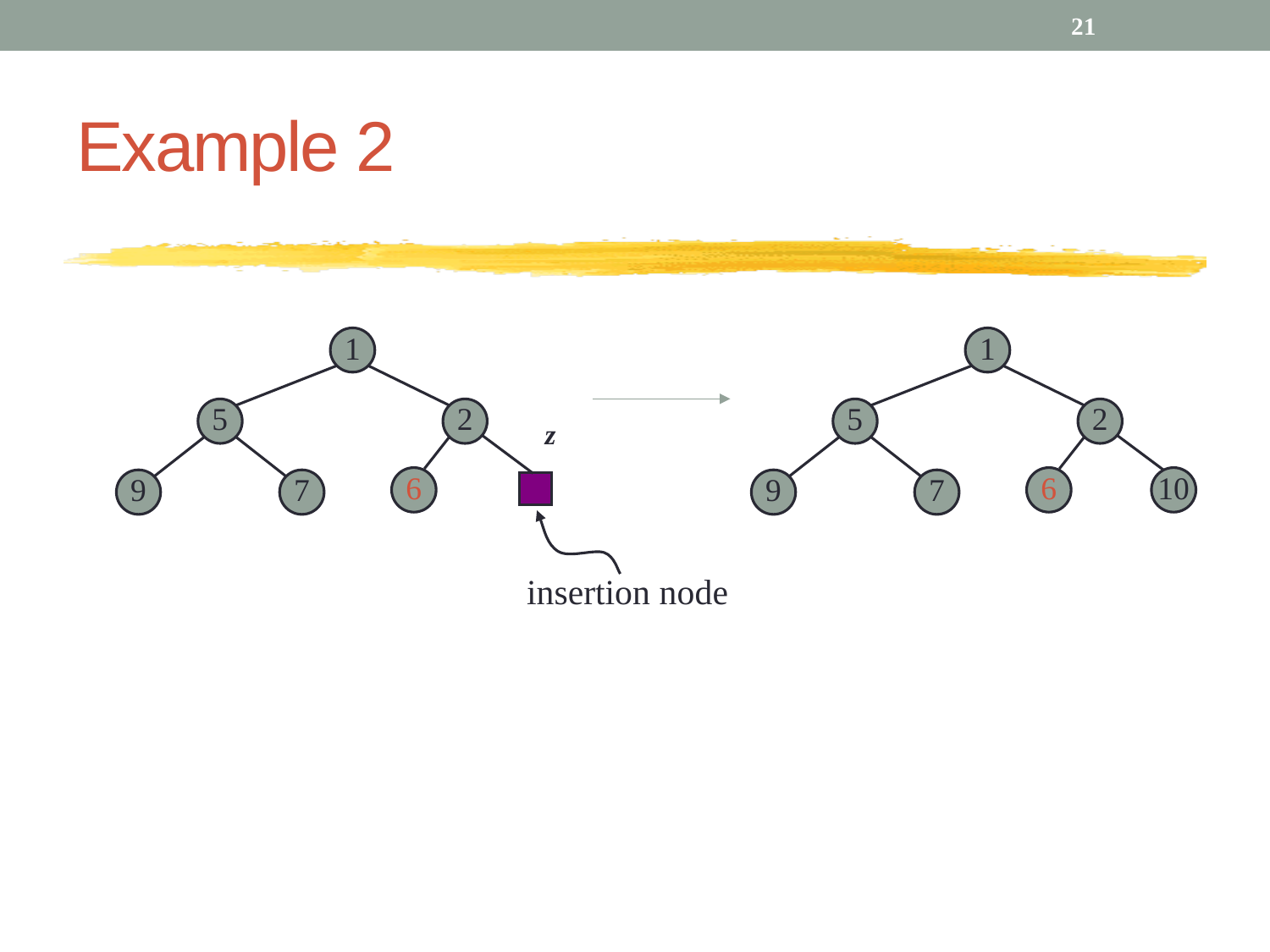

21
# Example 2
1
1
5
2
5
2
z
6
6
10
9
7
9
7

insertion node